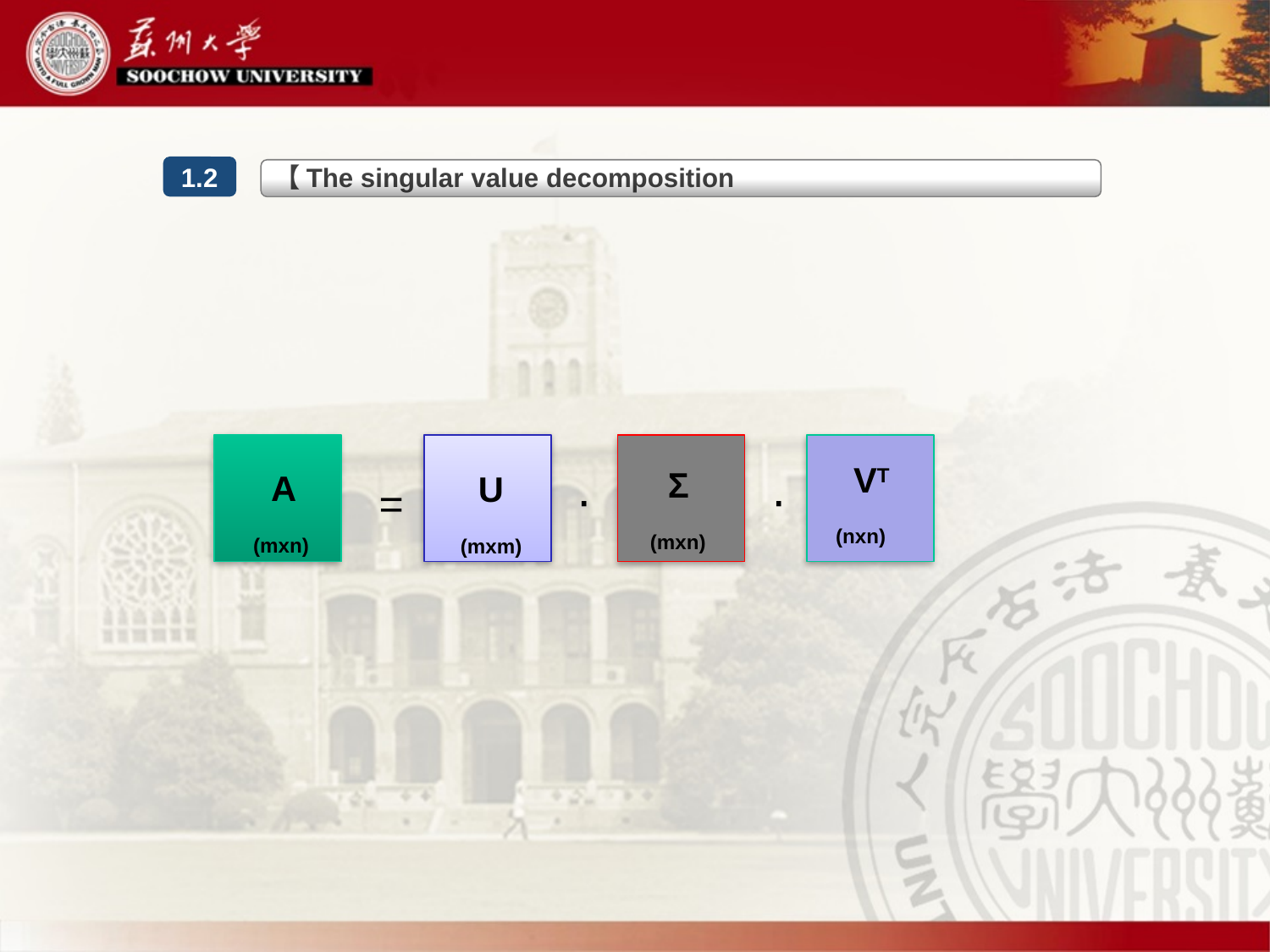

【The singular value decomposition

1.2

  VT
(nxn)
  Σ
(mxn)
  A
(mxn)
  U
(mxm)
·
·
=